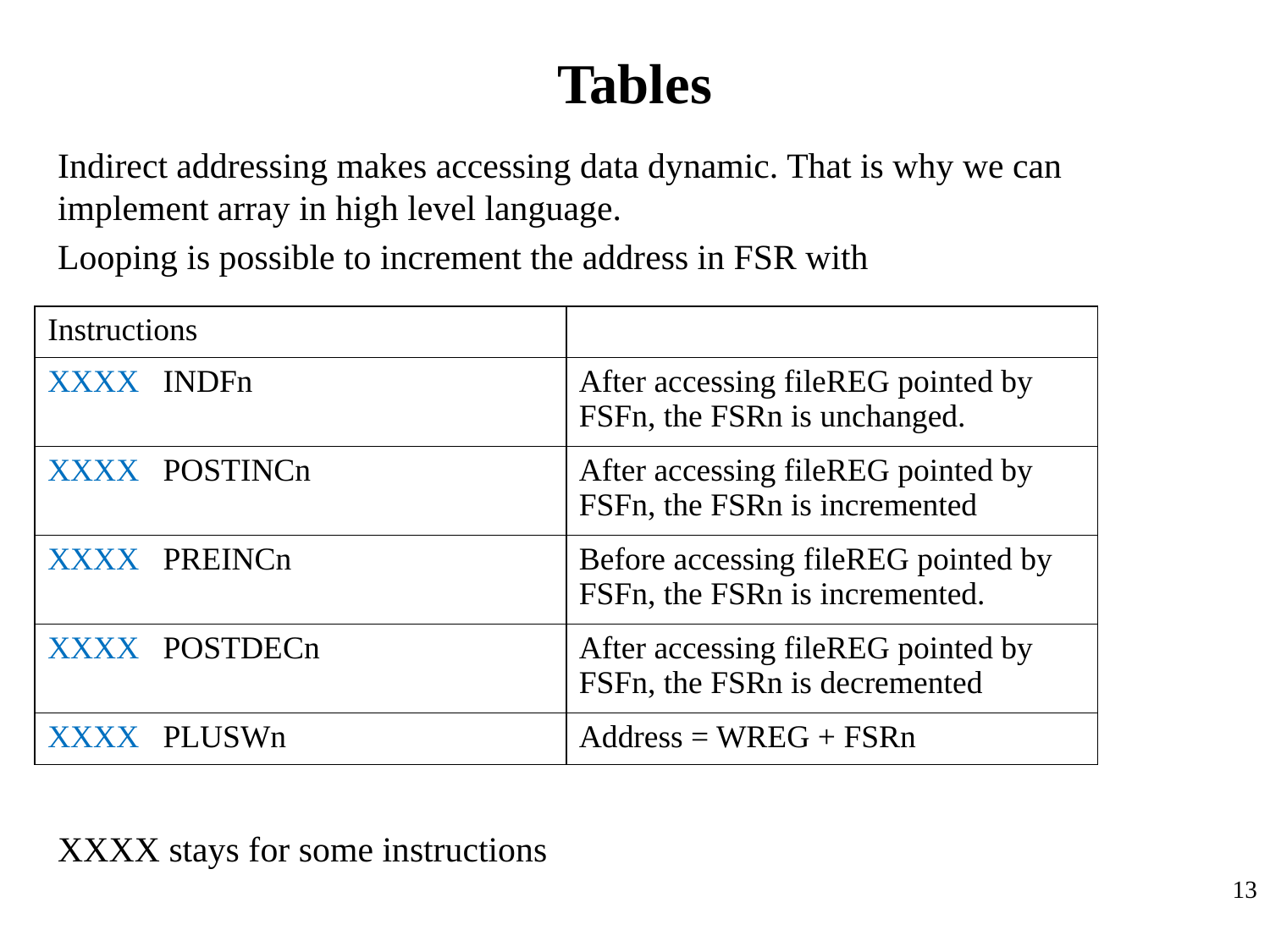

Tables
Indirect addressing makes accessing data dynamic. That is why we can implement array in high level language.
Looping is possible to increment the address in FSR with

XXXX stays for some instructions
| Instructions |  |
| --- | --- |
| XXXX INDFn | After accessing fileREG pointed by FSFn, the FSRn is unchanged. |
| XXXX POSTINCn | After accessing fileREG pointed by FSFn, the FSRn is incremented |
| XXXX PREINCn | Before accessing fileREG pointed by FSFn, the FSRn is incremented. |
| XXXX POSTDECn | After accessing fileREG pointed by FSFn, the FSRn is decremented |
| XXXX PLUSWn | Address = WREG + FSRn |
13